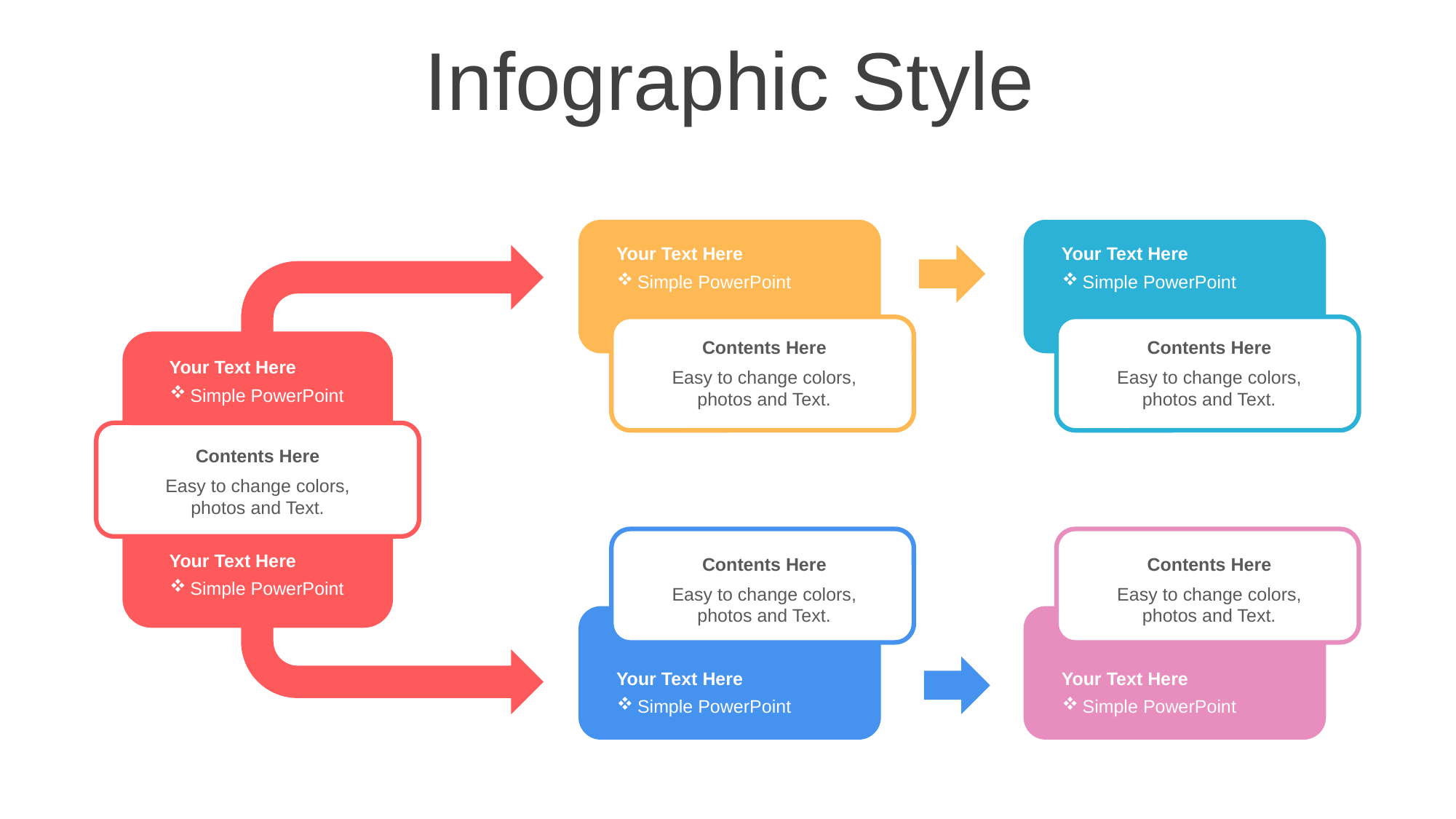

Infographic Style

Your Text Here
Simple PowerPoint

Contents Here
Easy to change colors, photos and Text.

Your Text Here
Simple PowerPoint

Contents Here
Easy to change colors, photos and Text.

Your Text Here
Simple PowerPoint

Contents Here
Easy to change colors, photos and Text.

Your Text Here
Simple PowerPoint
Contents Here
Easy to change colors, photos and Text.
Contents Here
Easy to change colors, photos and Text.

Your Text Here
Simple PowerPoint
Your Text Here
Simple PowerPoint